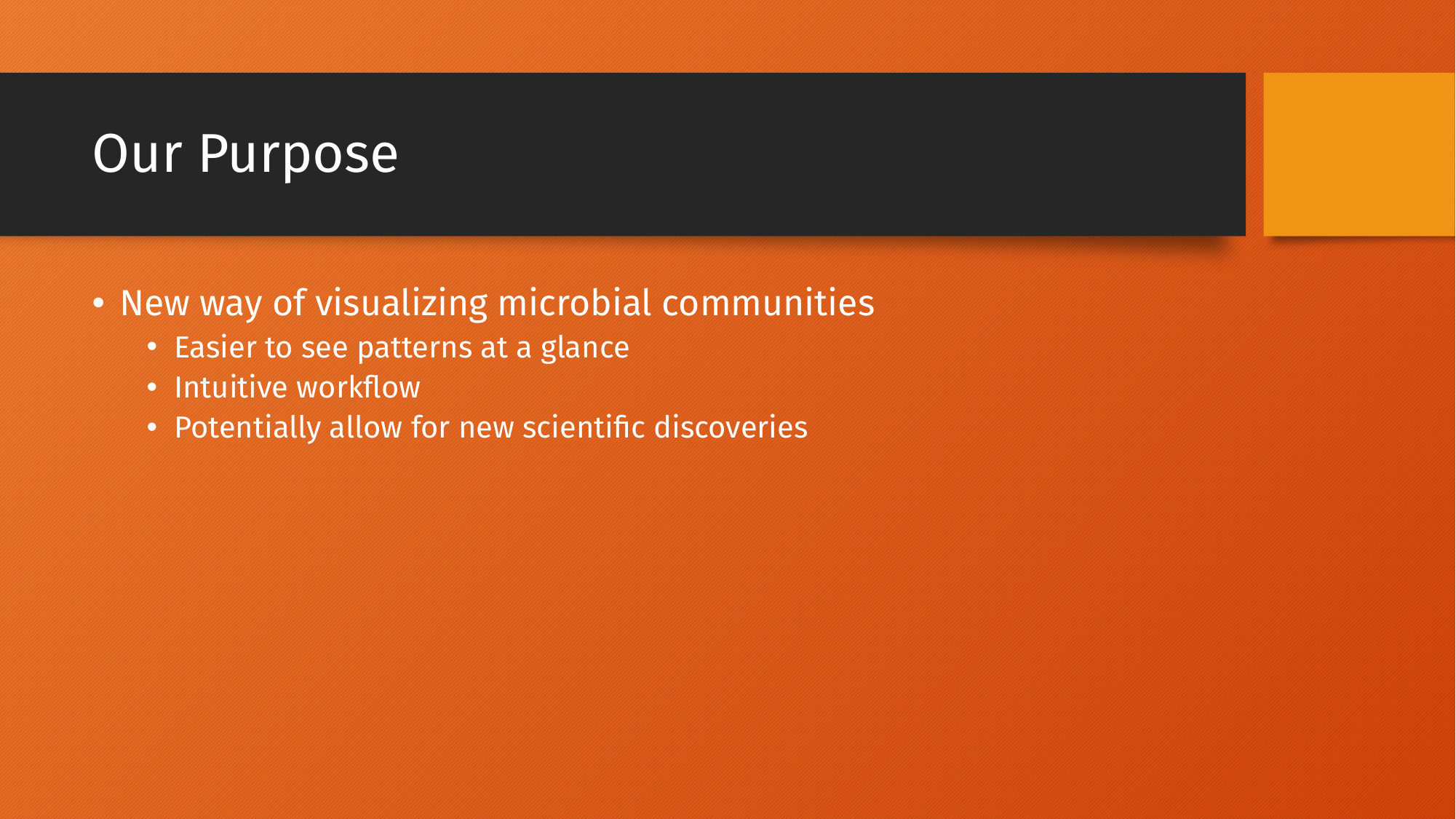

# Our Purpose
New way of visualizing microbial communities
Easier to see patterns at a glance
Intuitive workflow
Potentially allow for new scientific discoveries